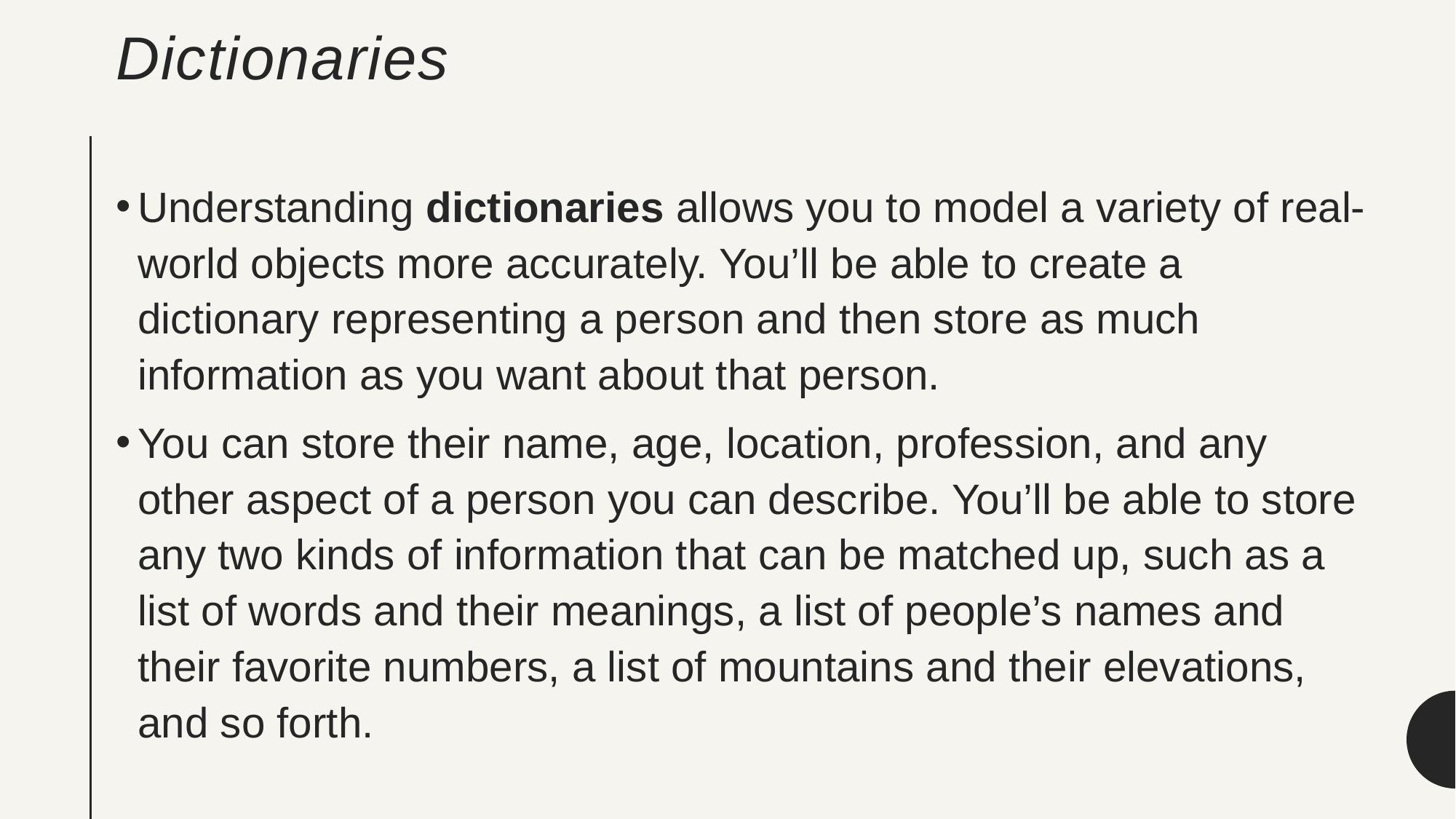

# Dictionaries
Understanding dictionaries allows you to model a variety of real-world objects more accurately. You’ll be able to create a dictionary representing a person and then store as much information as you want about that person.
You can store their name, age, location, profession, and any other aspect of a person you can describe. You’ll be able to store any two kinds of information that can be matched up, such as a list of words and their meanings, a list of people’s names and their favorite numbers, a list of mountains and their elevations, and so forth.